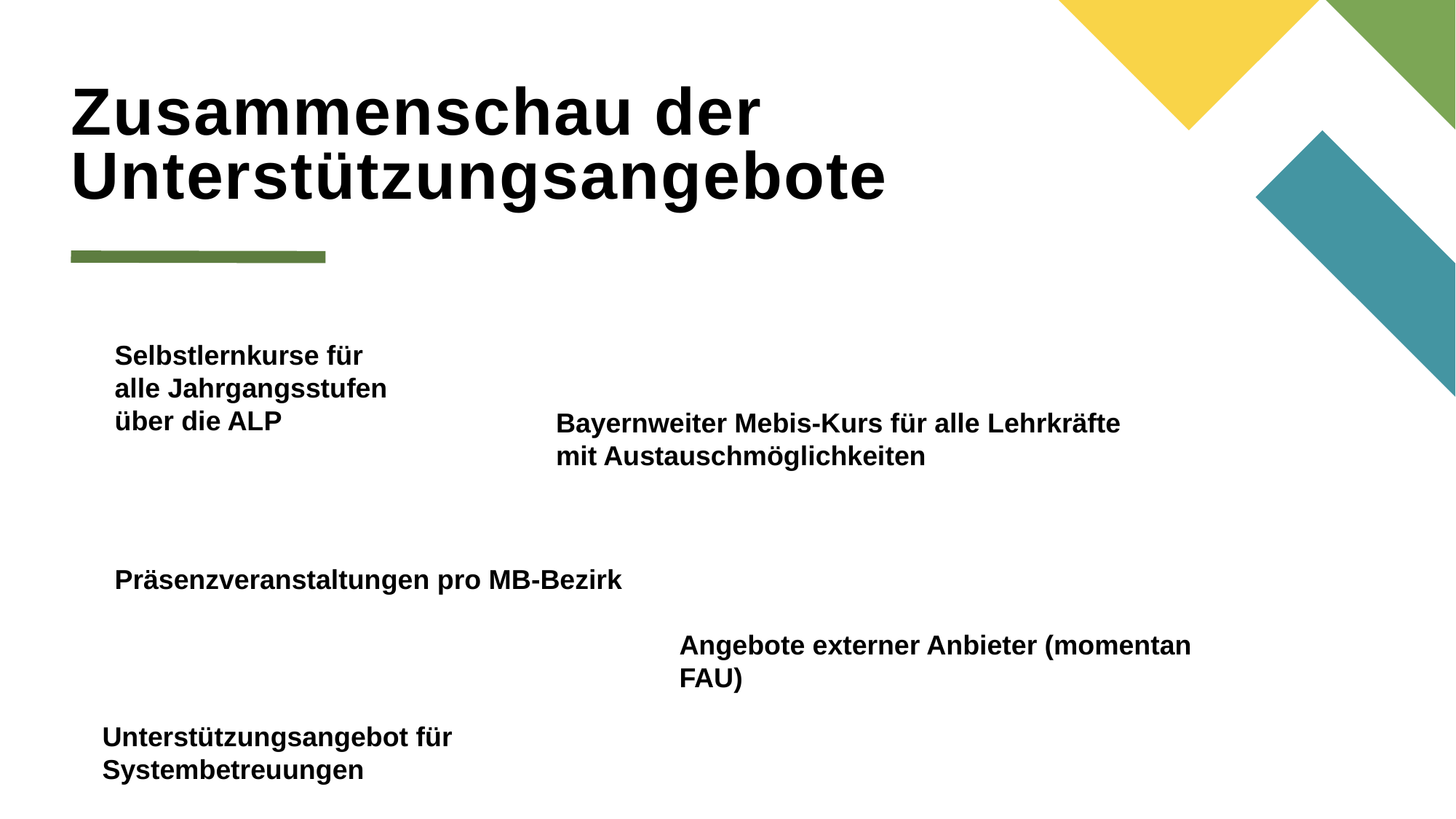

# Zusammenschau der Unterstützungsangebote
Selbstlernkurse für alle Jahrgangsstufen über die ALP

Bayernweiter Mebis-Kurs für alle Lehrkräfte mit Austauschmöglichkeiten
Präsenzveranstaltungen pro MB-Bezirk
Angebote externer Anbieter (momentan FAU)
Unterstützungsangebot für Systembetreuungen